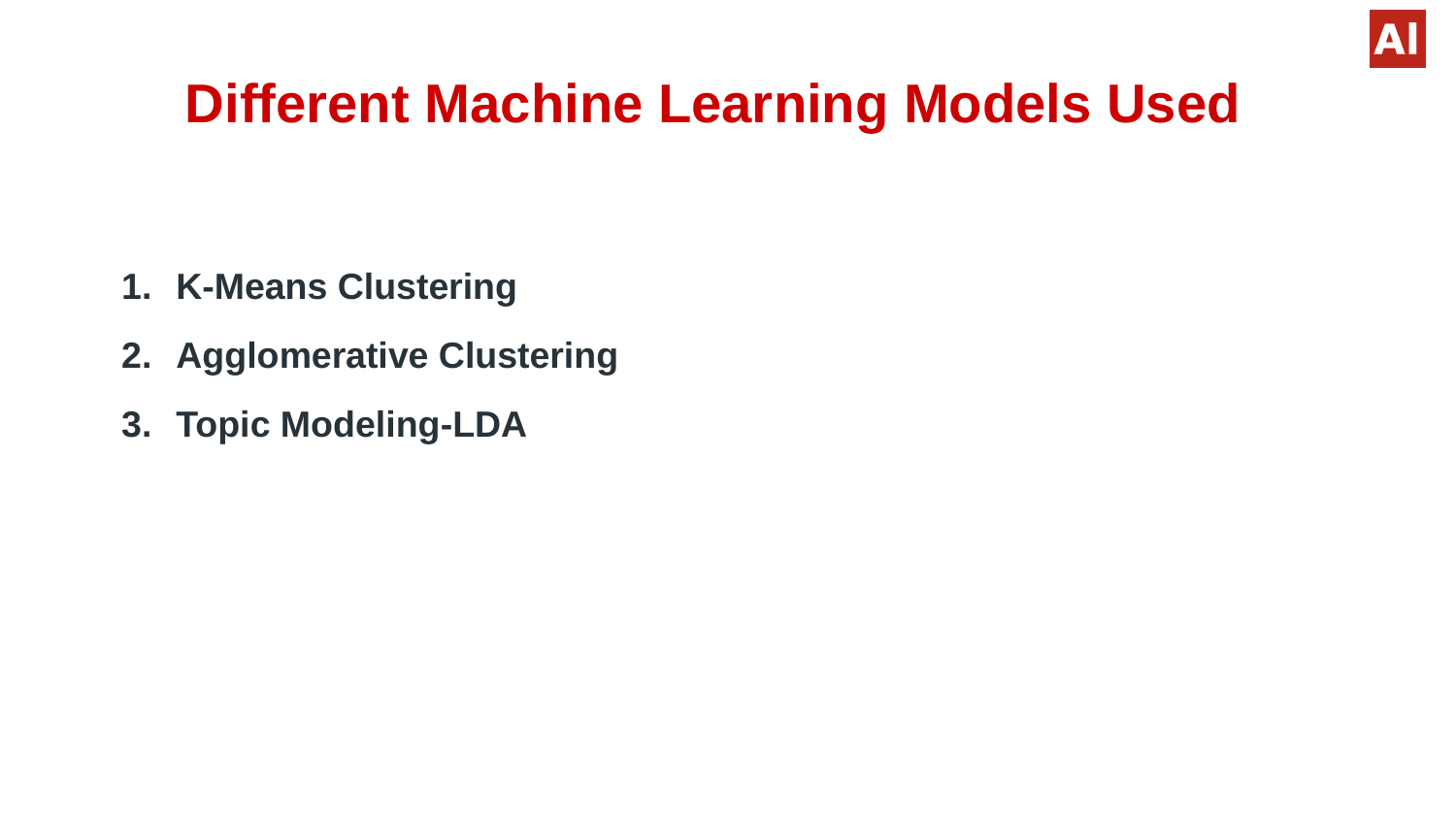

Different Machine Learning Models Used

K-Means Clustering
Agglomerative Clustering
Topic Modeling-LDA